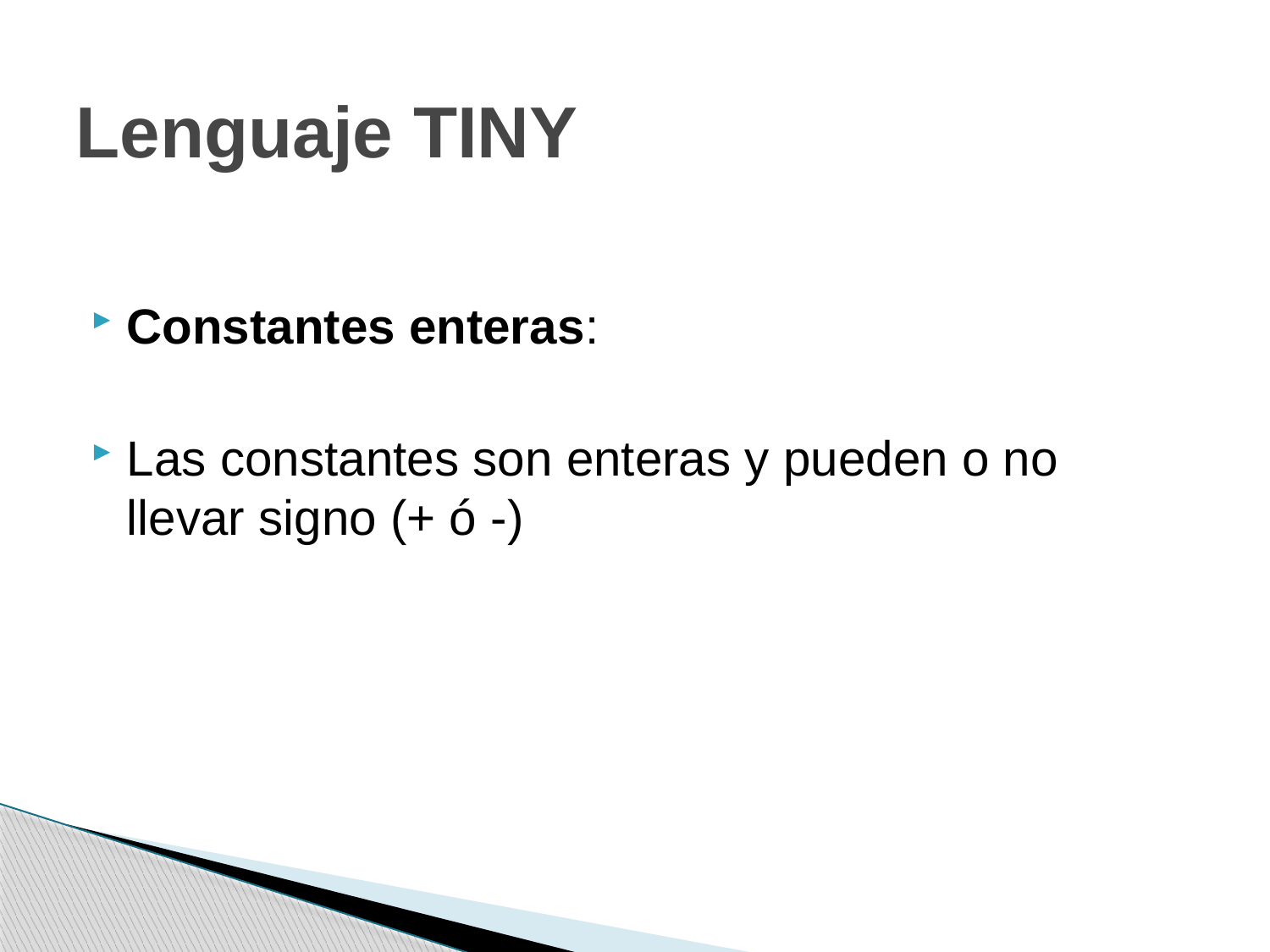

# Lenguaje TINY

Constantes enteras:

Las constantes son enteras y pueden o no llevar signo (+ ó -)